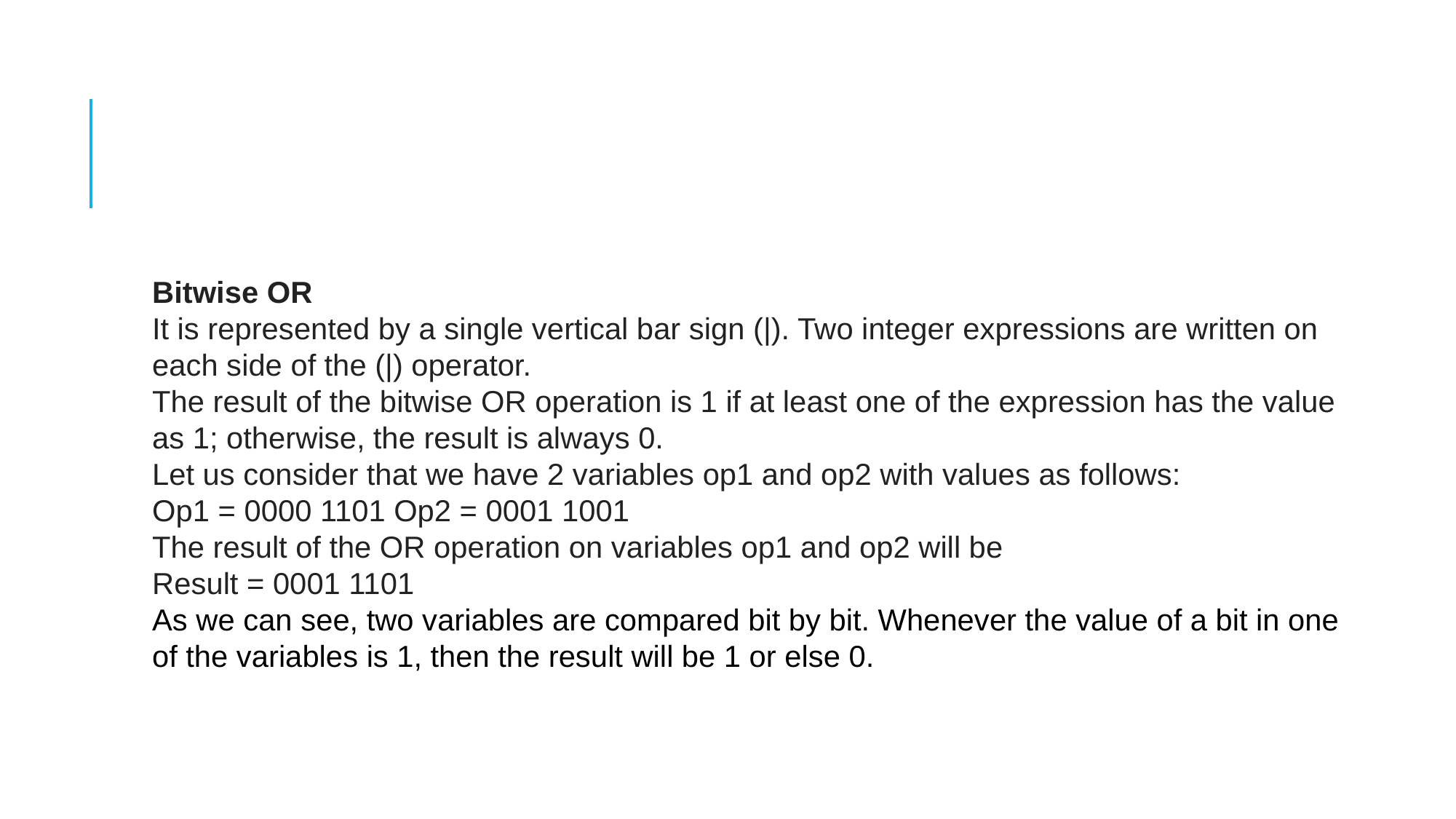

#
Bitwise OR
It is represented by a single vertical bar sign (|). Two integer expressions are written on each side of the (|) operator.
The result of the bitwise OR operation is 1 if at least one of the expression has the value as 1; otherwise, the result is always 0.
Let us consider that we have 2 variables op1 and op2 with values as follows:
Op1 = 0000 1101 Op2 = 0001 1001
The result of the OR operation on variables op1 and op2 will be
Result = 0001 1101
As we can see, two variables are compared bit by bit. Whenever the value of a bit in one of the variables is 1, then the result will be 1 or else 0.